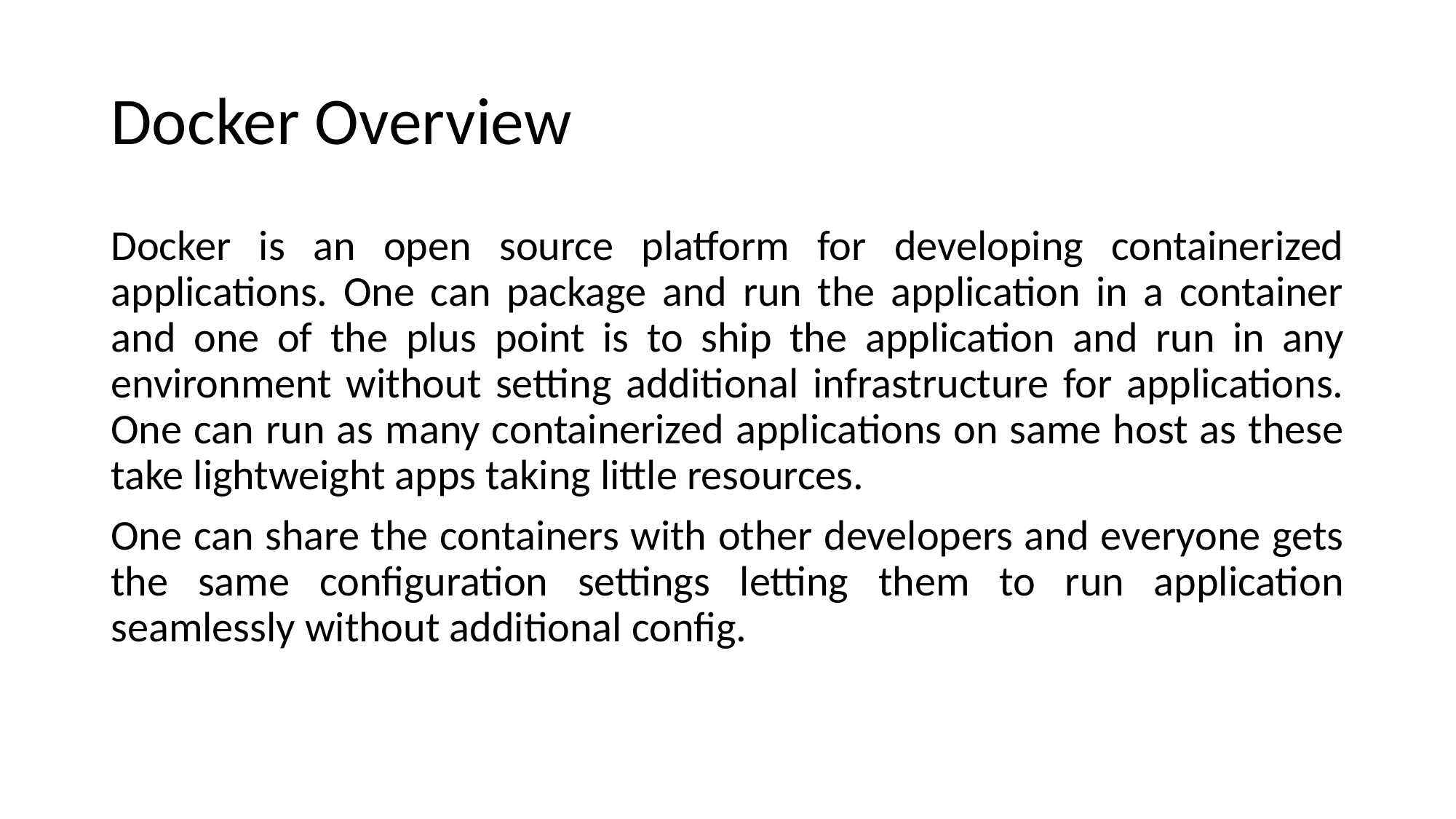

# Docker Overview
Docker is an open source platform for developing containerized applications. One can package and run the application in a container and one of the plus point is to ship the application and run in any environment without setting additional infrastructure for applications. One can run as many containerized applications on same host as these take lightweight apps taking little resources.
One can share the containers with other developers and everyone gets the same configuration settings letting them to run application seamlessly without additional config.